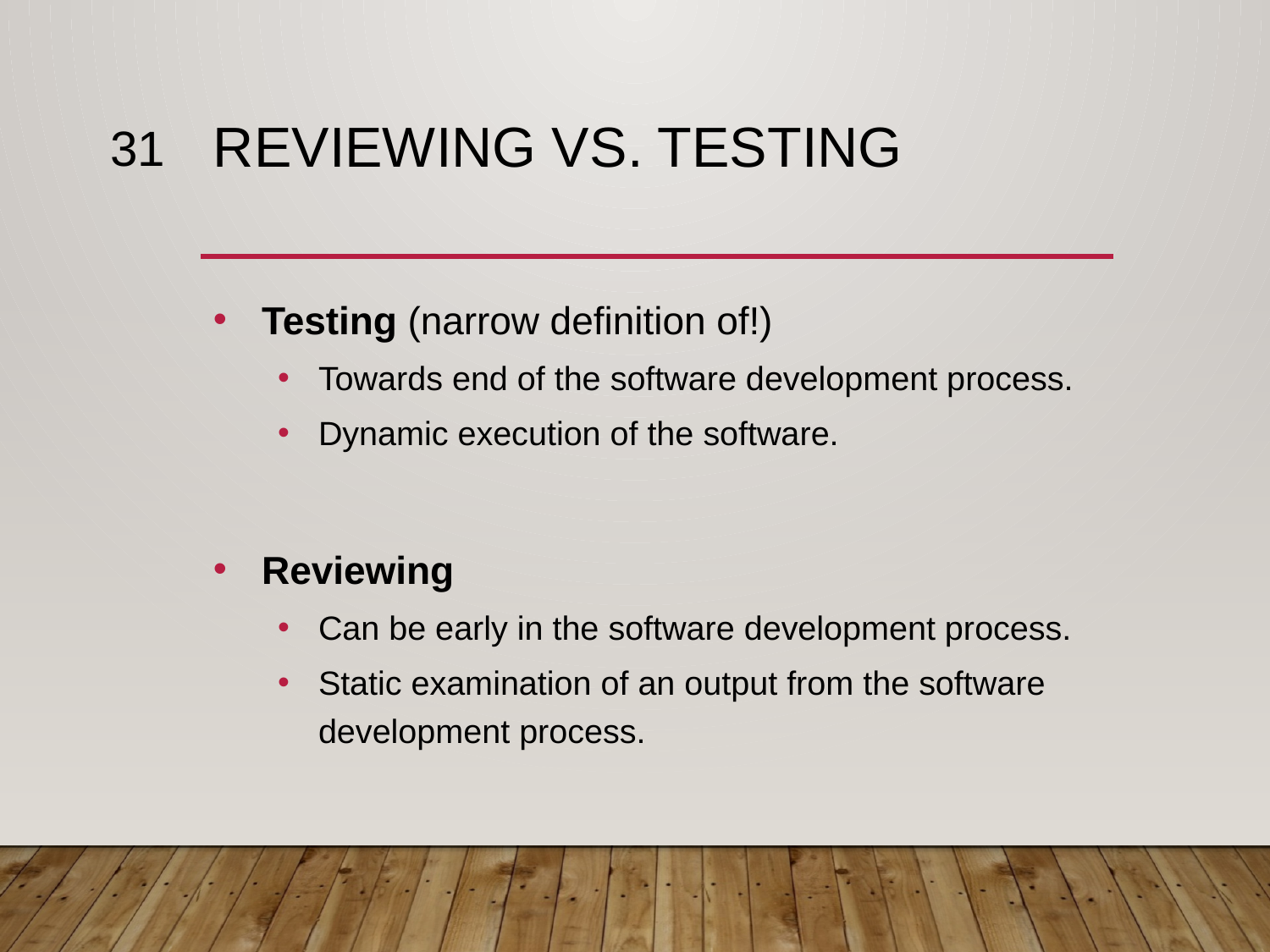

31
# Reviewing vs. Testing
Testing (narrow definition of!)
Towards end of the software development process.
Dynamic execution of the software.

Reviewing
Can be early in the software development process.
Static examination of an output from the software development process.